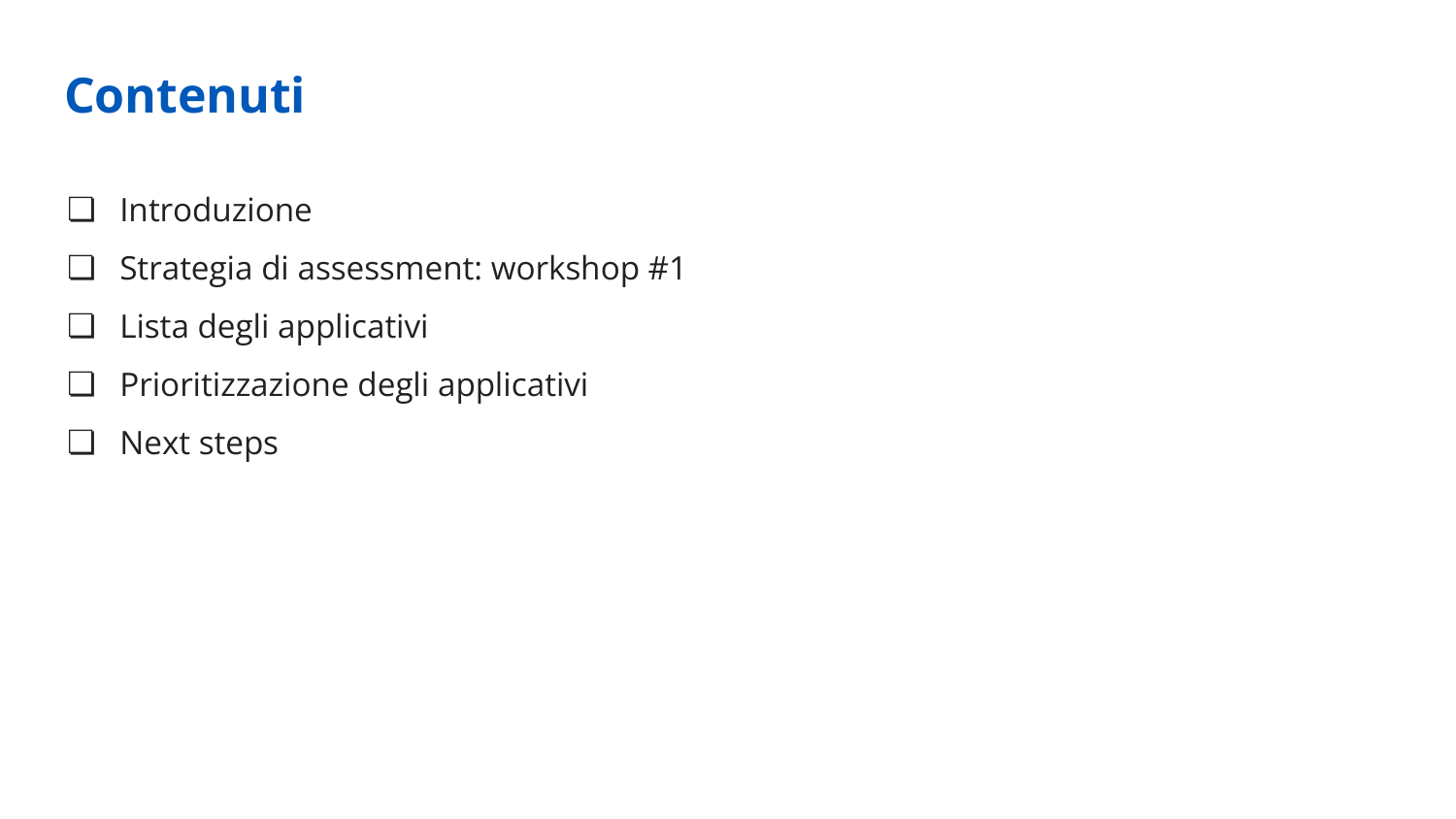

Contenuti
Introduzione
Strategia di assessment: workshop #1
Lista degli applicativi
Prioritizzazione degli applicativi
Next steps